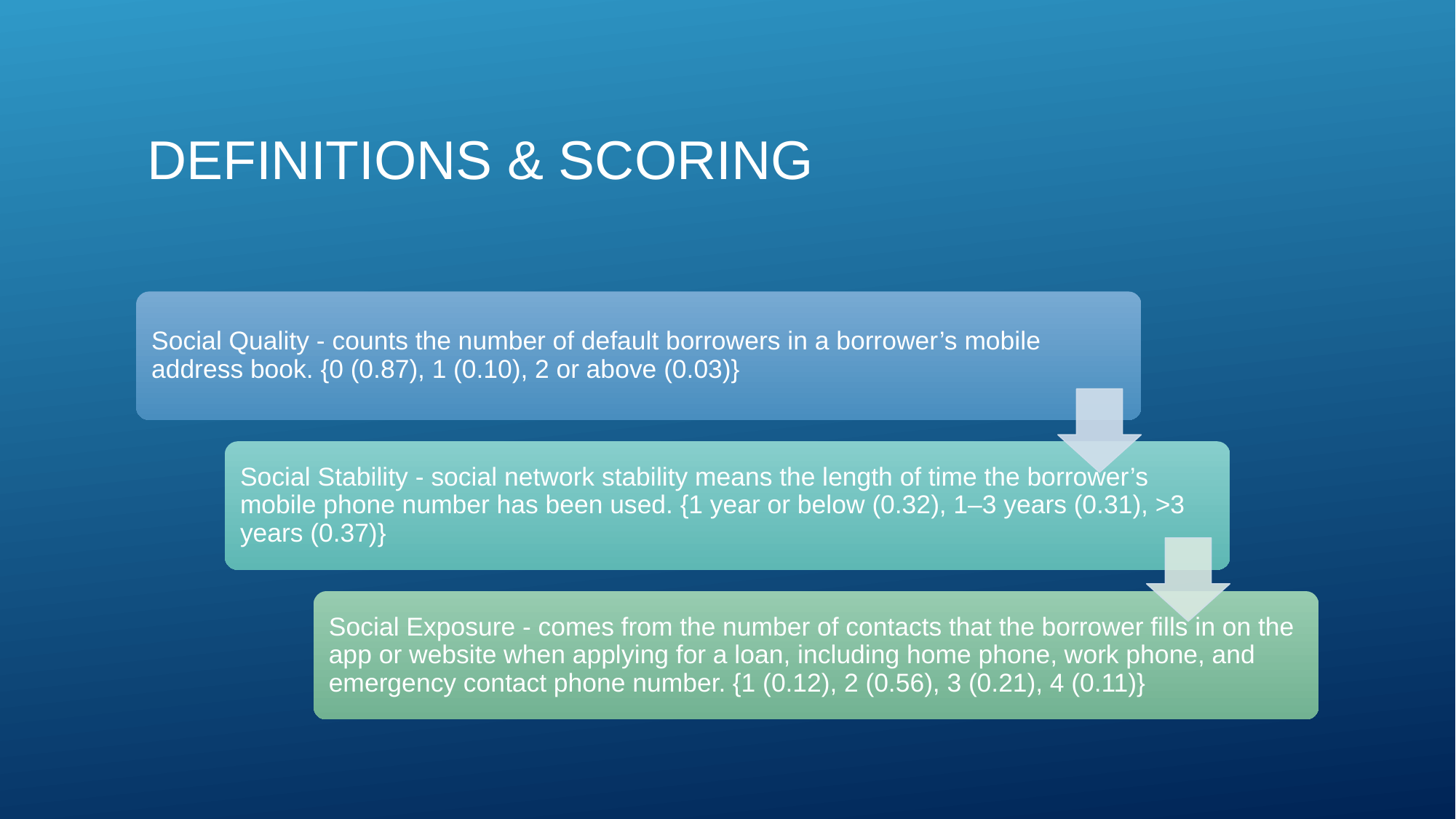

# DEFINITIONS & scoring
Social Quality - counts the number of default borrowers in a borrower’s mobile address book. {0 (0.87), 1 (0.10), 2 or above (0.03)}
Social Stability - social network stability means the length of time the borrower’s mobile phone number has been used. {1 year or below (0.32), 1–3 years (0.31), >3 years (0.37)}
Social Exposure - comes from the number of contacts that the borrower fills in on the app or website when applying for a loan, including home phone, work phone, and emergency contact phone number. {1 (0.12), 2 (0.56), 3 (0.21), 4 (0.11)}